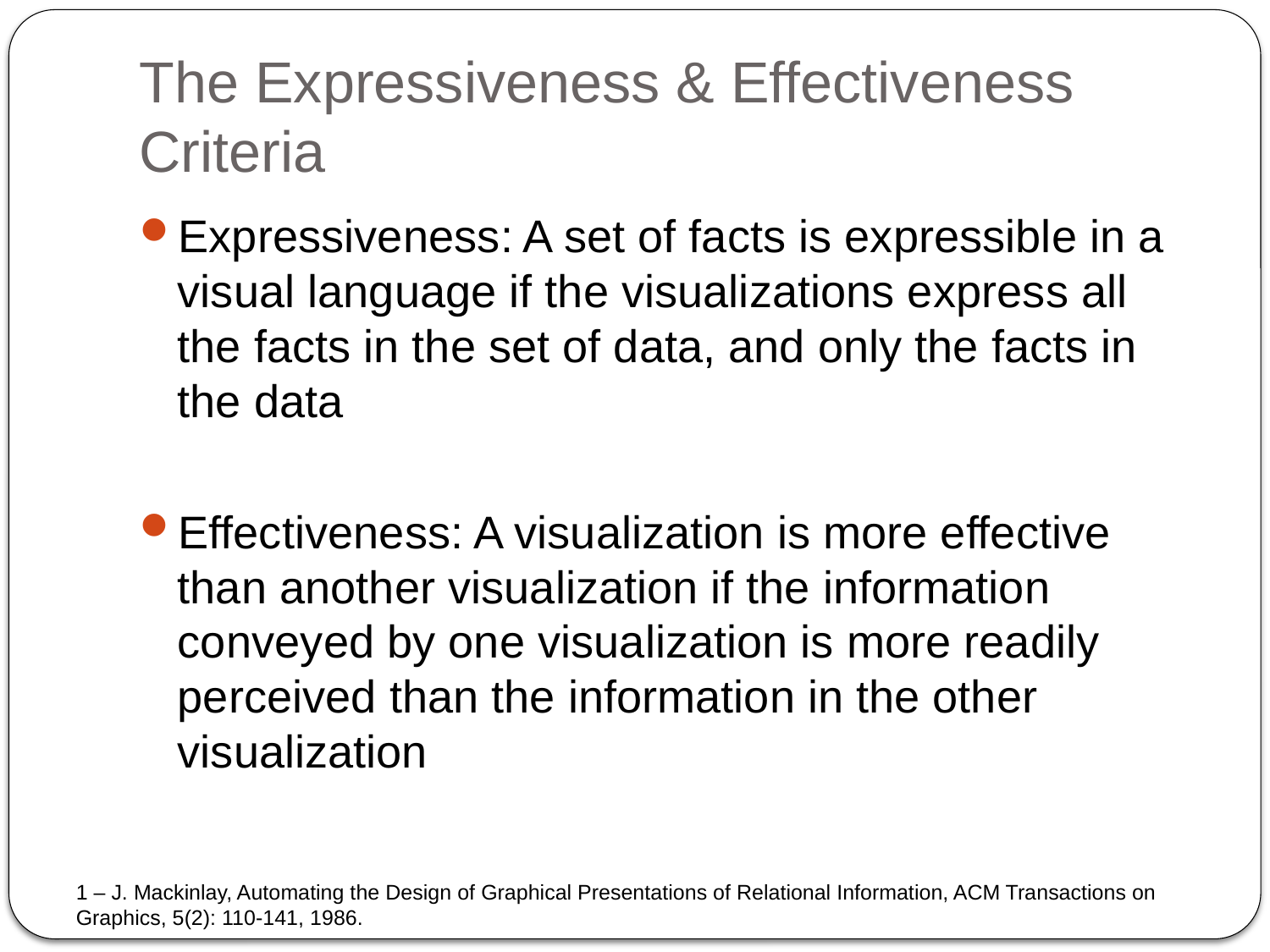

# The Expressiveness & Effectiveness Criteria
Expressiveness: A set of facts is expressible in a visual language if the visualizations express all the facts in the set of data, and only the facts in the data

Effectiveness: A visualization is more effective than another visualization if the information conveyed by one visualization is more readily perceived than the information in the other visualization
1 – J. Mackinlay, Automating the Design of Graphical Presentations of Relational Information, ACM Transactions on Graphics, 5(2): 110-141, 1986.